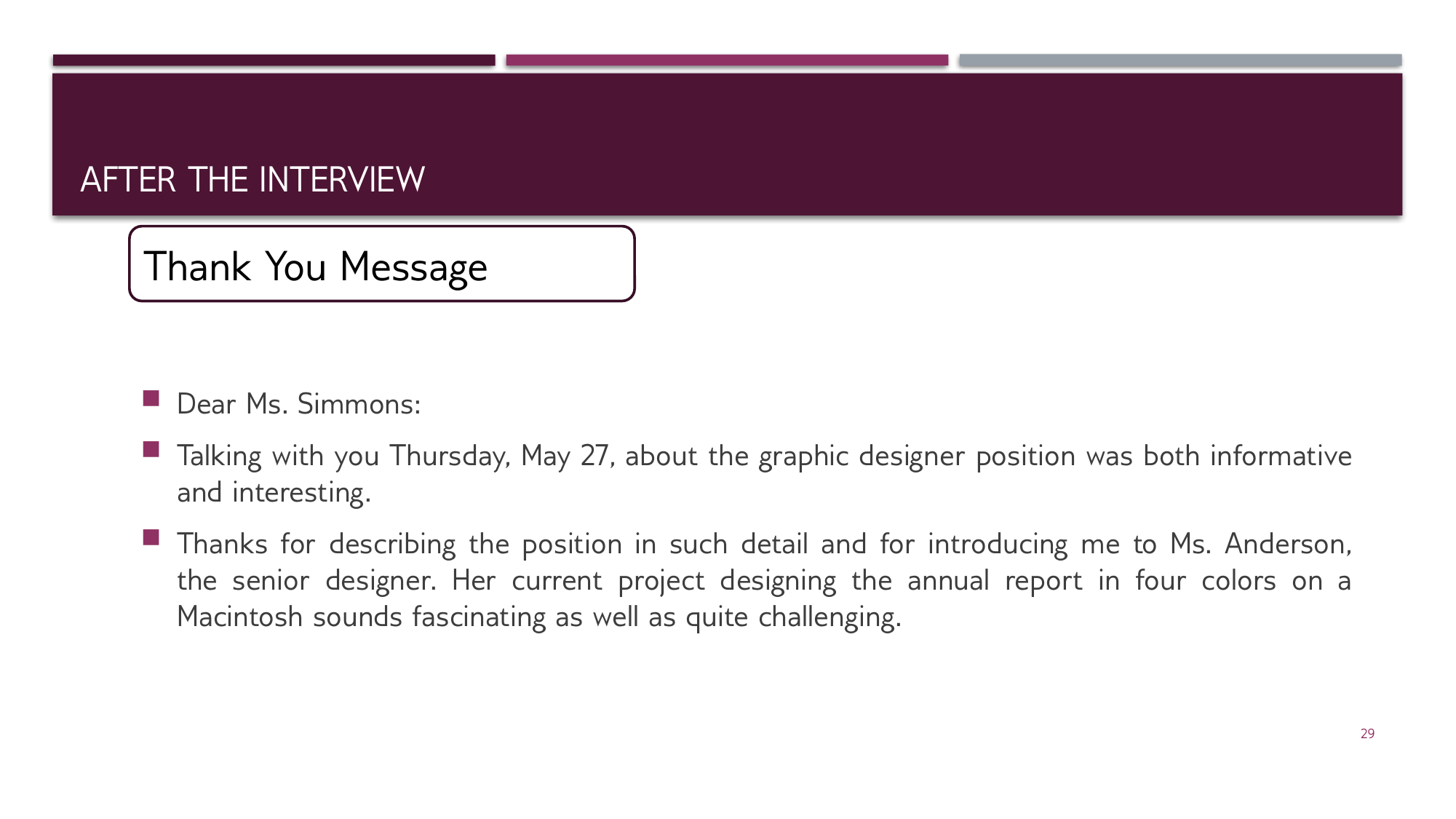

# After the Interview
Thank You Message
Dear Ms. Simmons:
Talking with you Thursday, May 27, about the graphic designer position was both informative and interesting.
Thanks for describing the position in such detail and for introducing me to Ms. Anderson, the senior designer. Her current project designing the annual report in four colors on a Macintosh sounds fascinating as well as quite challenging.

29